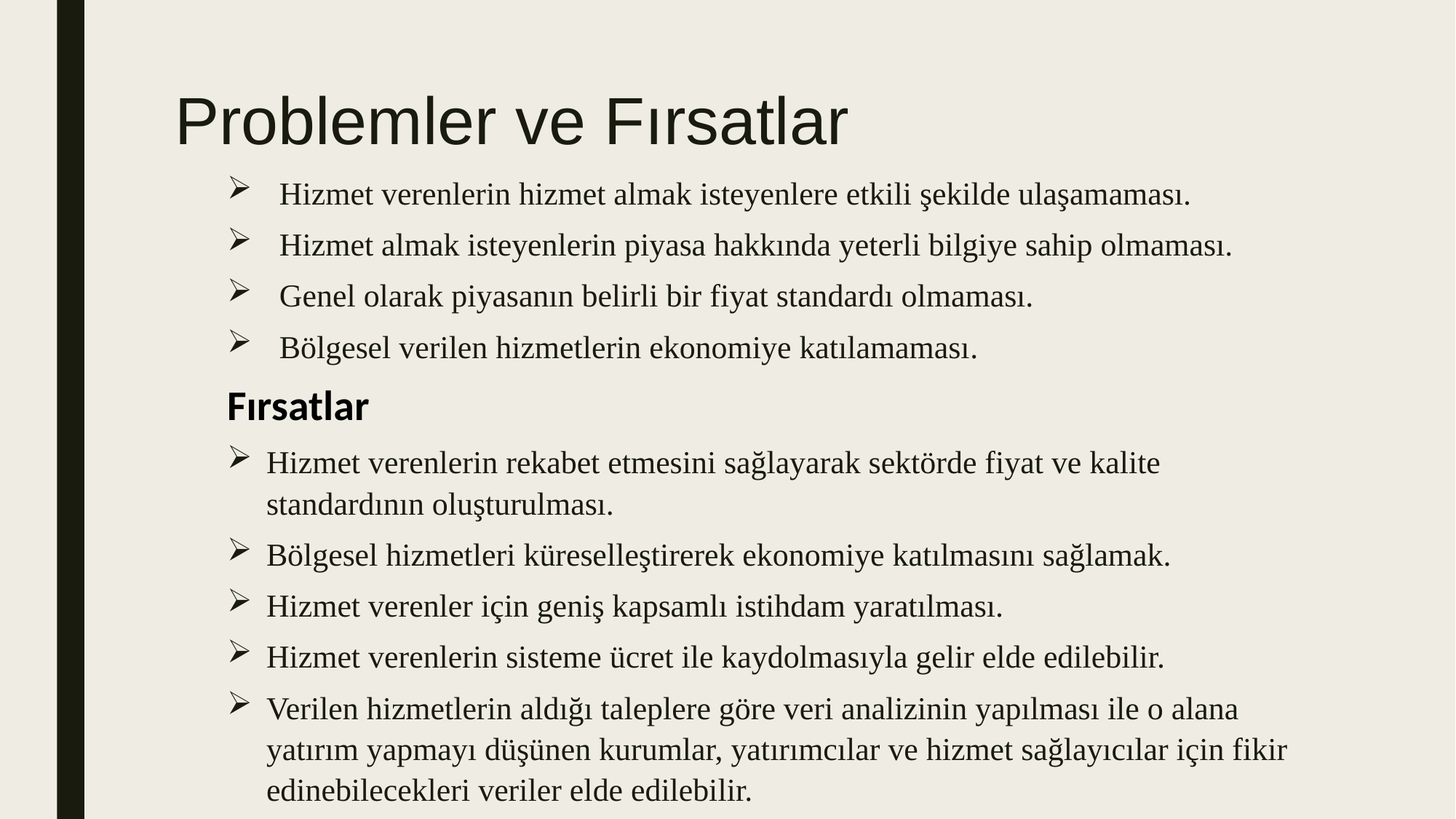

# Problemler ve Fırsatlar
Hizmet verenlerin hizmet almak isteyenlere etkili şekilde ulaşamaması.
Hizmet almak isteyenlerin piyasa hakkında yeterli bilgiye sahip olmaması.
Genel olarak piyasanın belirli bir fiyat standardı olmaması.
Bölgesel verilen hizmetlerin ekonomiye katılamaması.
Fırsatlar
Hizmet verenlerin rekabet etmesini sağlayarak sektörde fiyat ve kalite standardının oluşturulması.
Bölgesel hizmetleri küreselleştirerek ekonomiye katılmasını sağlamak.
Hizmet verenler için geniş kapsamlı istihdam yaratılması.
Hizmet verenlerin sisteme ücret ile kaydolmasıyla gelir elde edilebilir.
Verilen hizmetlerin aldığı taleplere göre veri analizinin yapılması ile o alana yatırım yapmayı düşünen kurumlar, yatırımcılar ve hizmet sağlayıcılar için fikir edinebilecekleri veriler elde edilebilir.